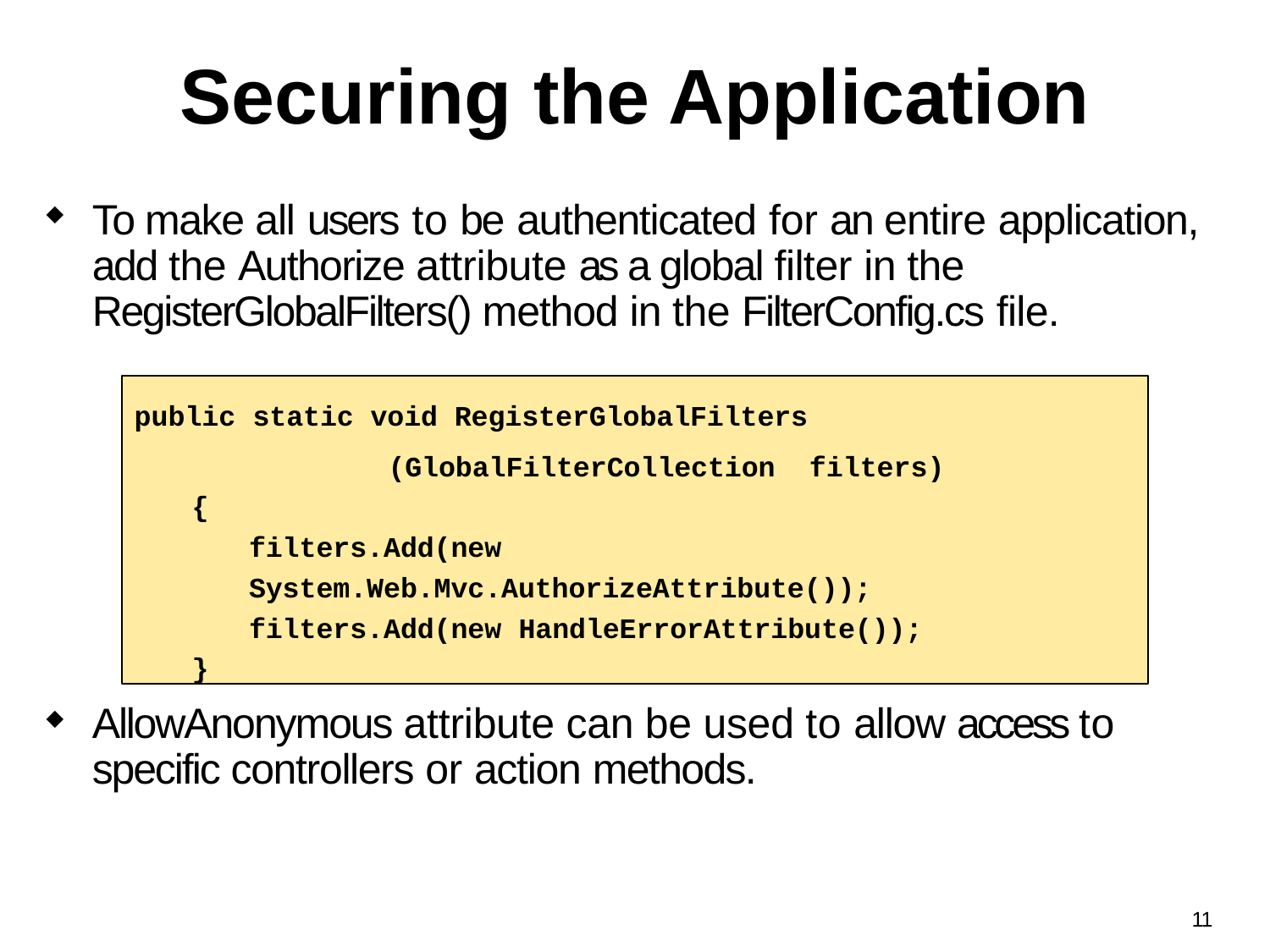

# Securing the Application
To make all users to be authenticated for an entire application, add the Authorize attribute as a global filter in the  RegisterGlobalFilters() method in the FilterConfig.cs file.
public static void RegisterGlobalFilters 				(GlobalFilterCollection  filters)
{
filters.Add(new 	System.Web.Mvc.AuthorizeAttribute());  filters.Add(new HandleErrorAttribute());
}
AllowAnonymous attribute can be used to allow access to specific controllers or action methods.
11